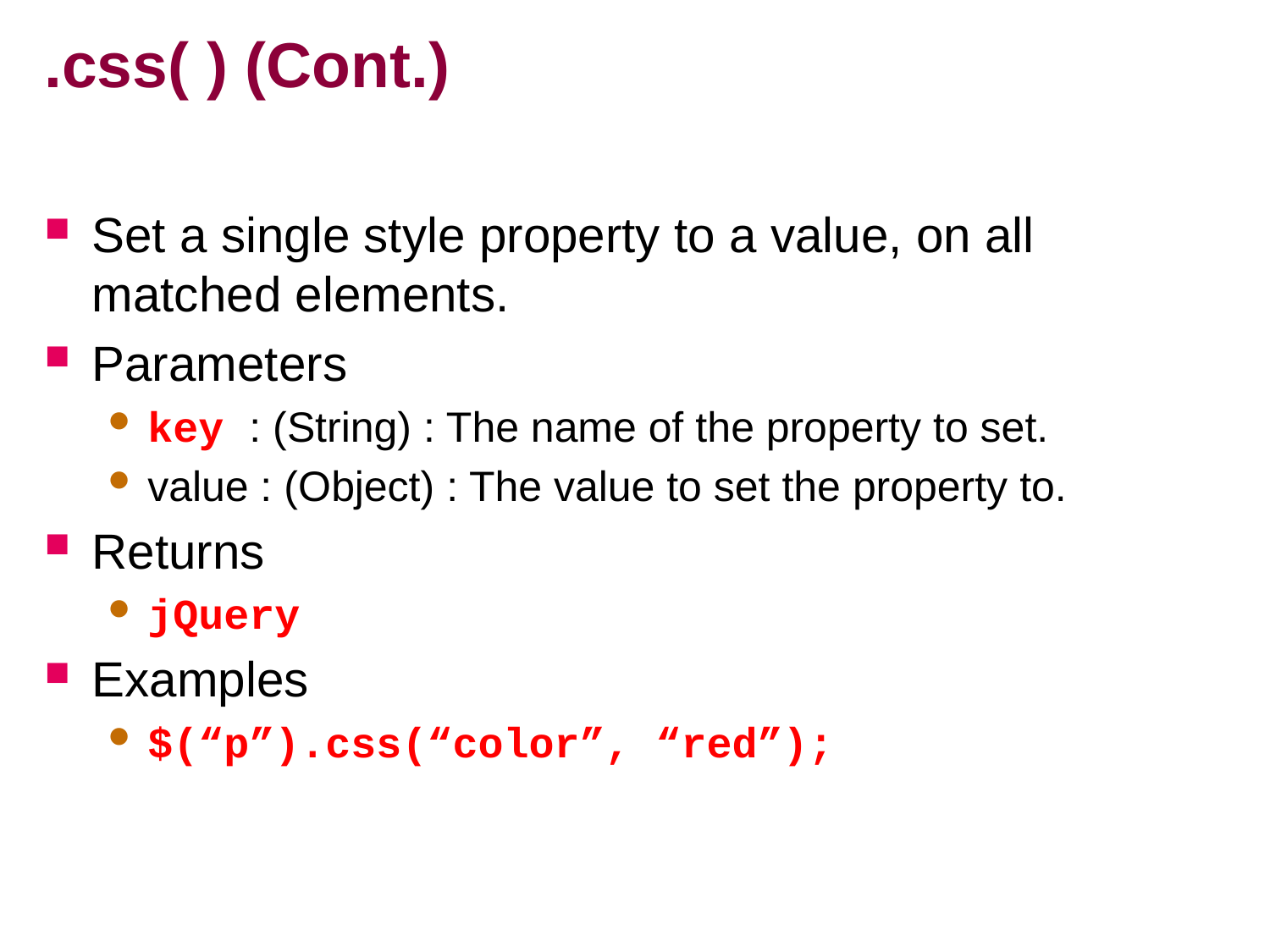

# .css( ) (Cont.)
Set a single style property to a value, on all matched elements.
Parameters
key : (String) : The name of the property to set.
value : (Object) : The value to set the property to.
Returns
jQuery
Examples
$(“p”).css(“color”, “red”);